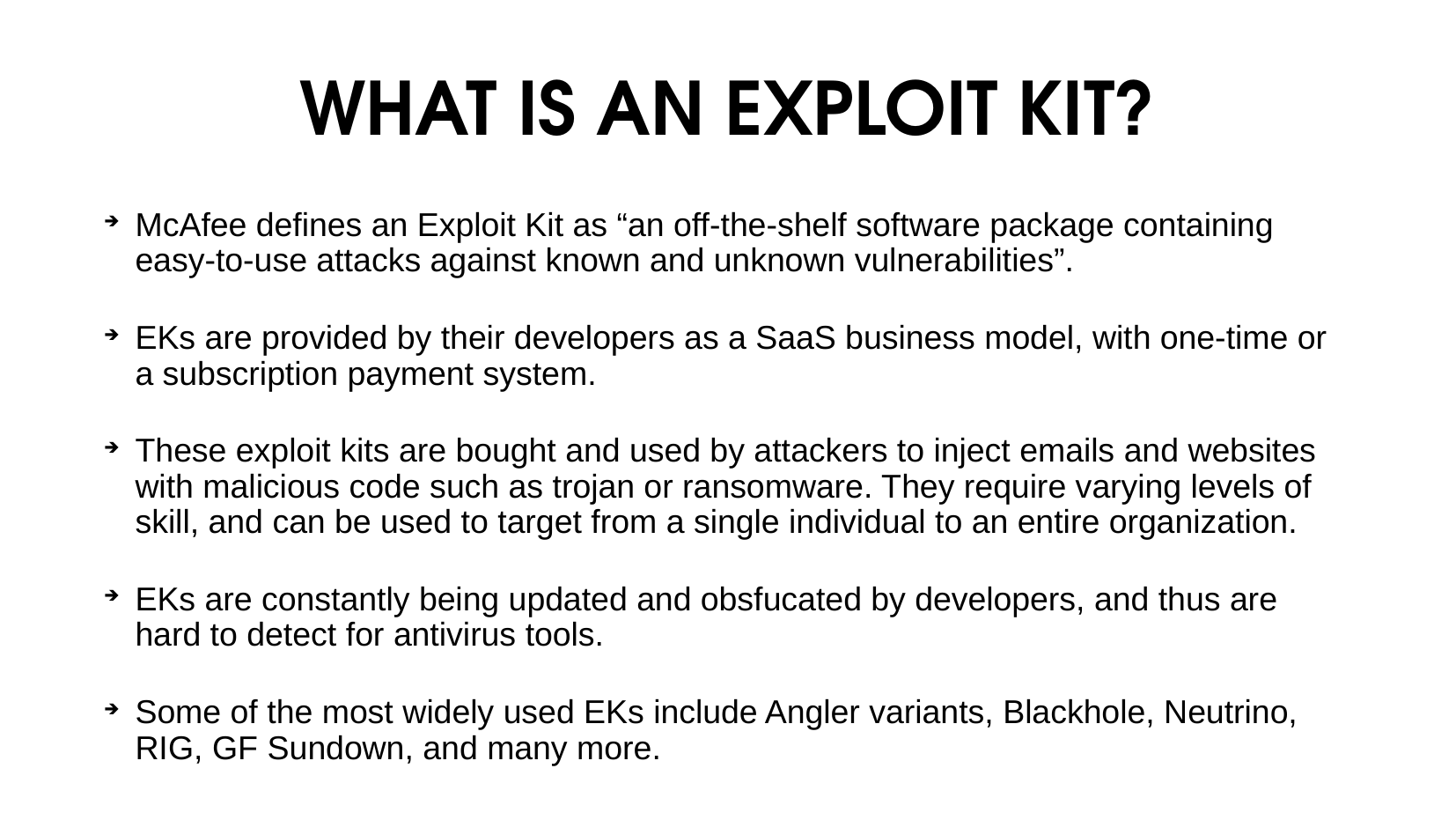

# WHAT IS AN EXPLOIT KIT?
McAfee defines an Exploit Kit as “an off-the-shelf software package containing easy-to-use attacks against known and unknown vulnerabilities”.
EKs are provided by their developers as a SaaS business model, with one-time or a subscription payment system.
These exploit kits are bought and used by attackers to inject emails and websites with malicious code such as trojan or ransomware. They require varying levels of skill, and can be used to target from a single individual to an entire organization.
EKs are constantly being updated and obsfucated by developers, and thus are hard to detect for antivirus tools.
Some of the most widely used EKs include Angler variants, Blackhole, Neutrino, RIG, GF Sundown, and many more.